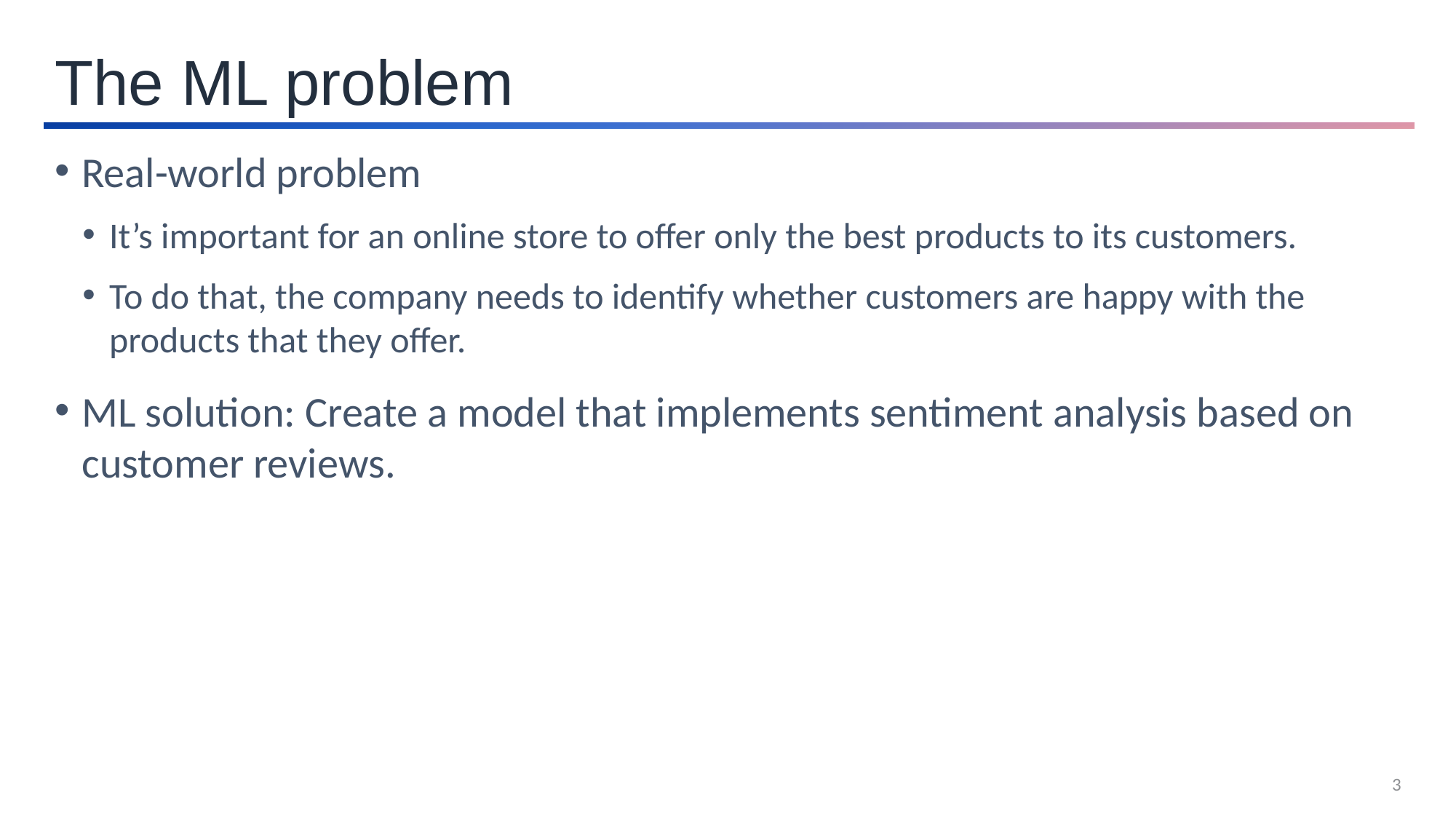

The ML problem
Real-world problem
It’s important for an online store to offer only the best products to its customers.
To do that, the company needs to identify whether customers are happy with the products that they offer.
ML solution: Create a model that implements sentiment analysis based on customer reviews.
3